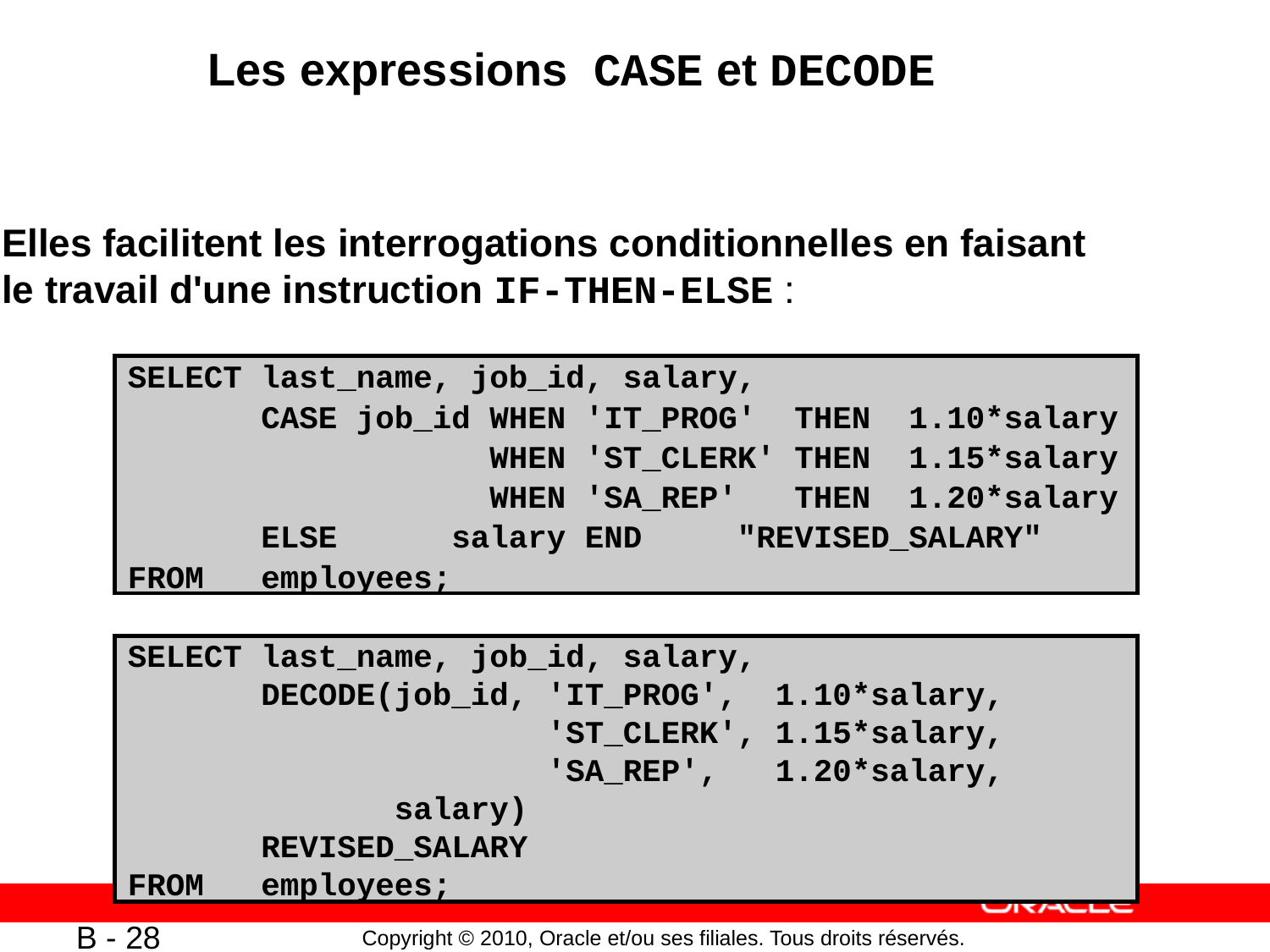

Les expressions  CASE et DECODE
Elles facilitent les interrogations conditionnelles en faisant le travail d'une instruction IF-THEN-ELSE :
SELECT last_name, job_id, salary,
       CASE job_id WHEN 'IT_PROG'  THEN  1.10*salary
                   WHEN 'ST_CLERK' THEN  1.15*salary
                   WHEN 'SA_REP'   THEN  1.20*salary
       ELSE      salary END     "REVISED_SALARY"
FROM   employees;
SELECT last_name, job_id, salary,
       DECODE(job_id, 'IT_PROG',  1.10*salary,
                      'ST_CLERK', 1.15*salary,
                      'SA_REP',   1.20*salary,
              salary)
       REVISED_SALARY
FROM   employees;